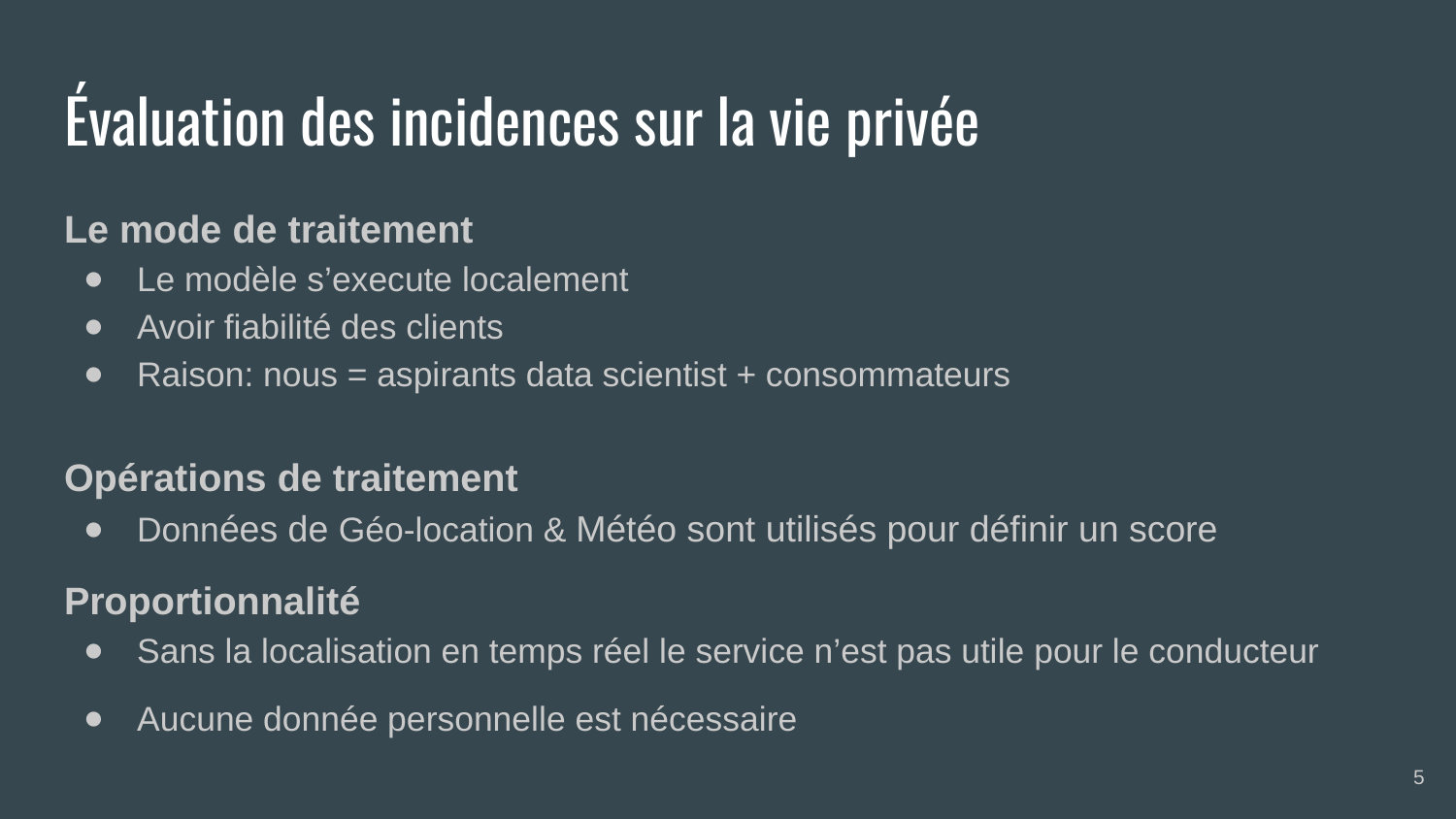

# Évaluation des incidences sur la vie privée

Le mode de traitement
Le modèle s’execute localement
Avoir fiabilité des clients
Raison: nous = aspirants data scientist + consommateurs

Opérations de traitement
Données de Géo-location & Météo sont utilisés pour définir un score
Proportionnalité
Sans la localisation en temps réel le service n’est pas utile pour le conducteur
Aucune donnée personnelle est nécessaire

5